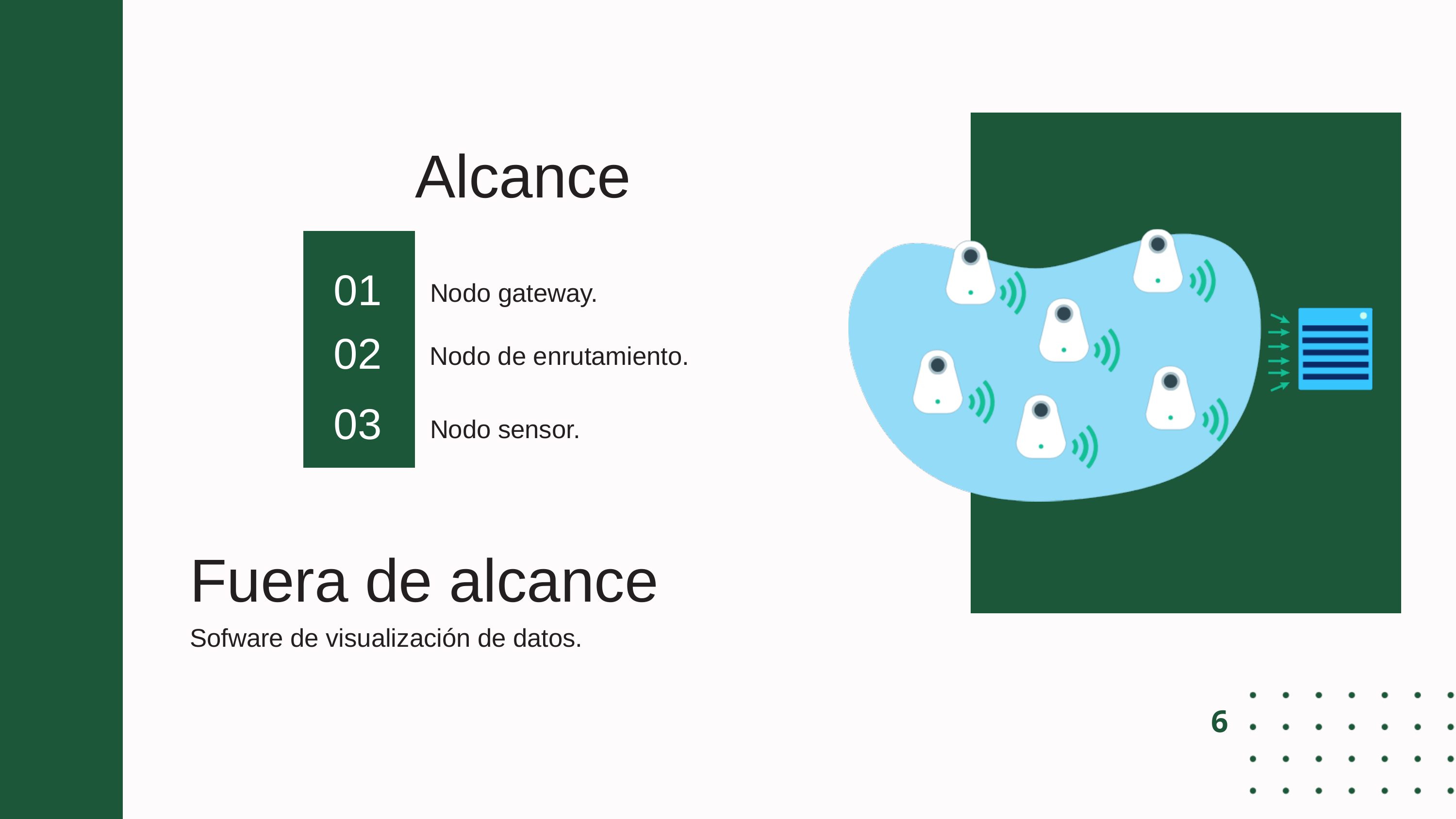

Alcance

01
Nodo gateway.
02
Nodo de enrutamiento.
03
Nodo sensor.
Fuera de alcance
Sofware de visualización de datos.
6